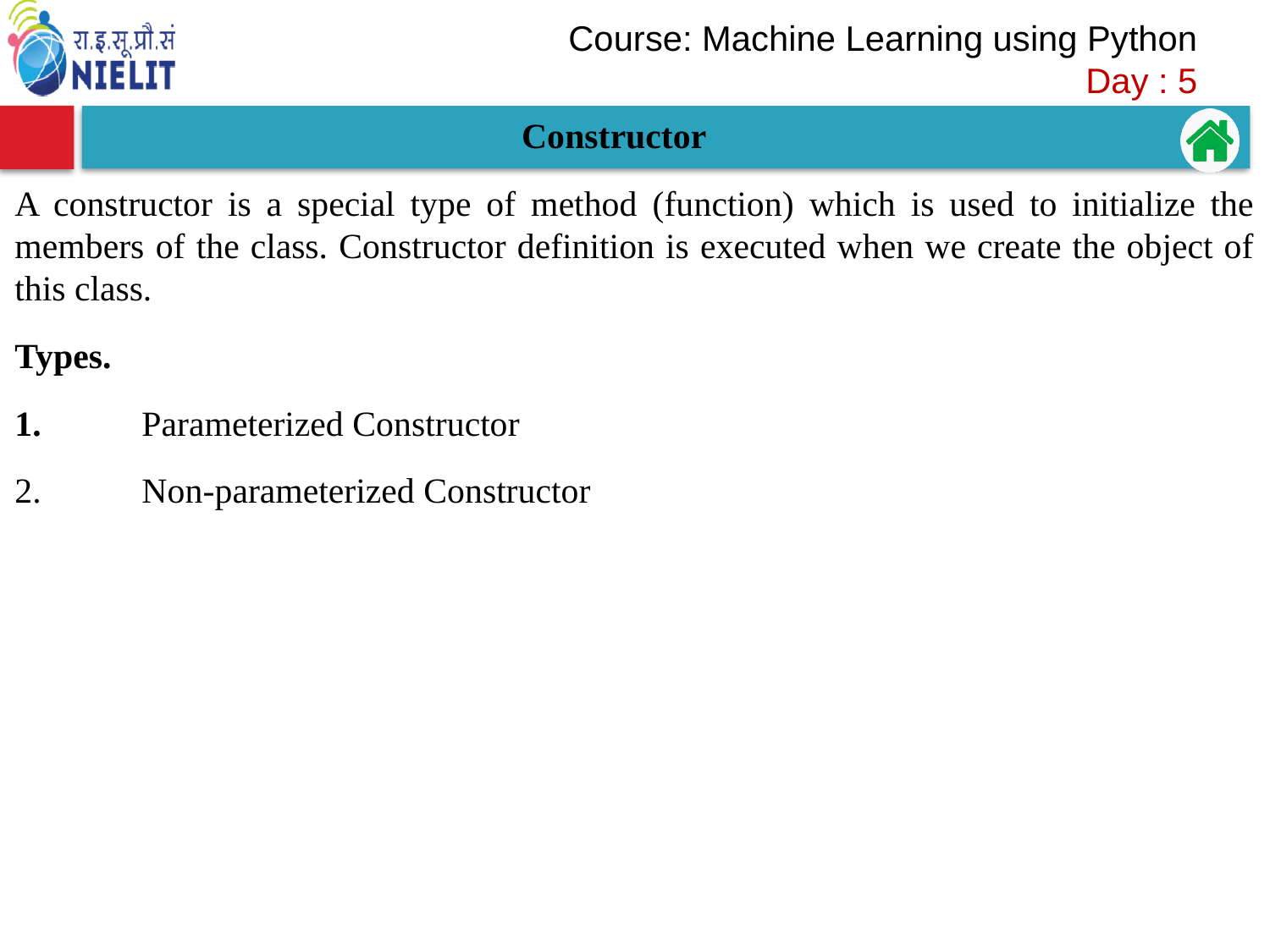

Constructor
A constructor is a special type of method (function) which is used to initialize the members of the class. Constructor definition is executed when we create the object of this class.
Types.
1.	Parameterized Constructor
2.	Non-parameterized Constructor